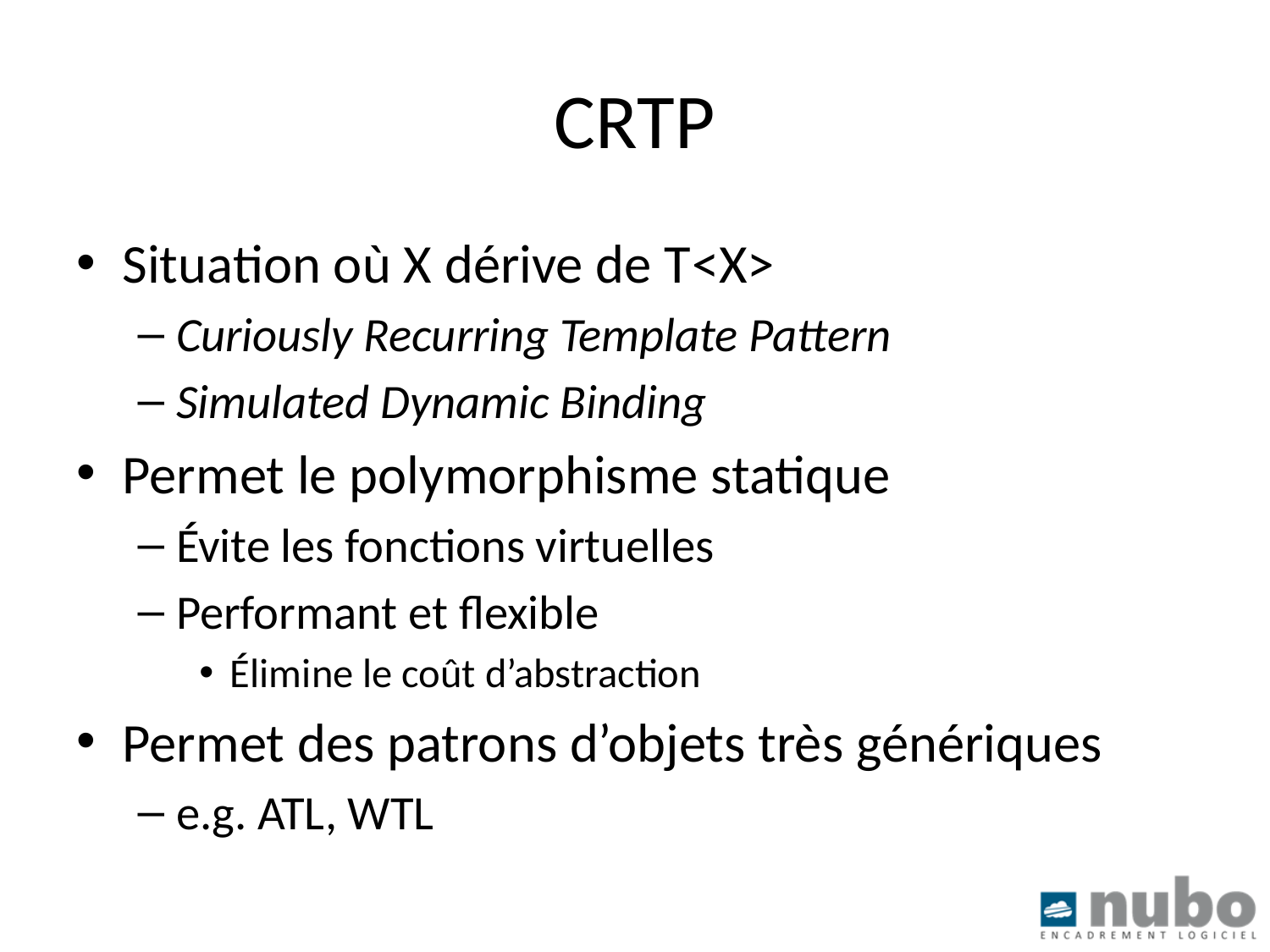

# CRTP
Situation où X dérive de T<X>
Curiously Recurring Template Pattern
Simulated Dynamic Binding
Permet le polymorphisme statique
Évite les fonctions virtuelles
Performant et flexible
Élimine le coût d’abstraction
Permet des patrons d’objets très génériques
e.g. ATL, WTL